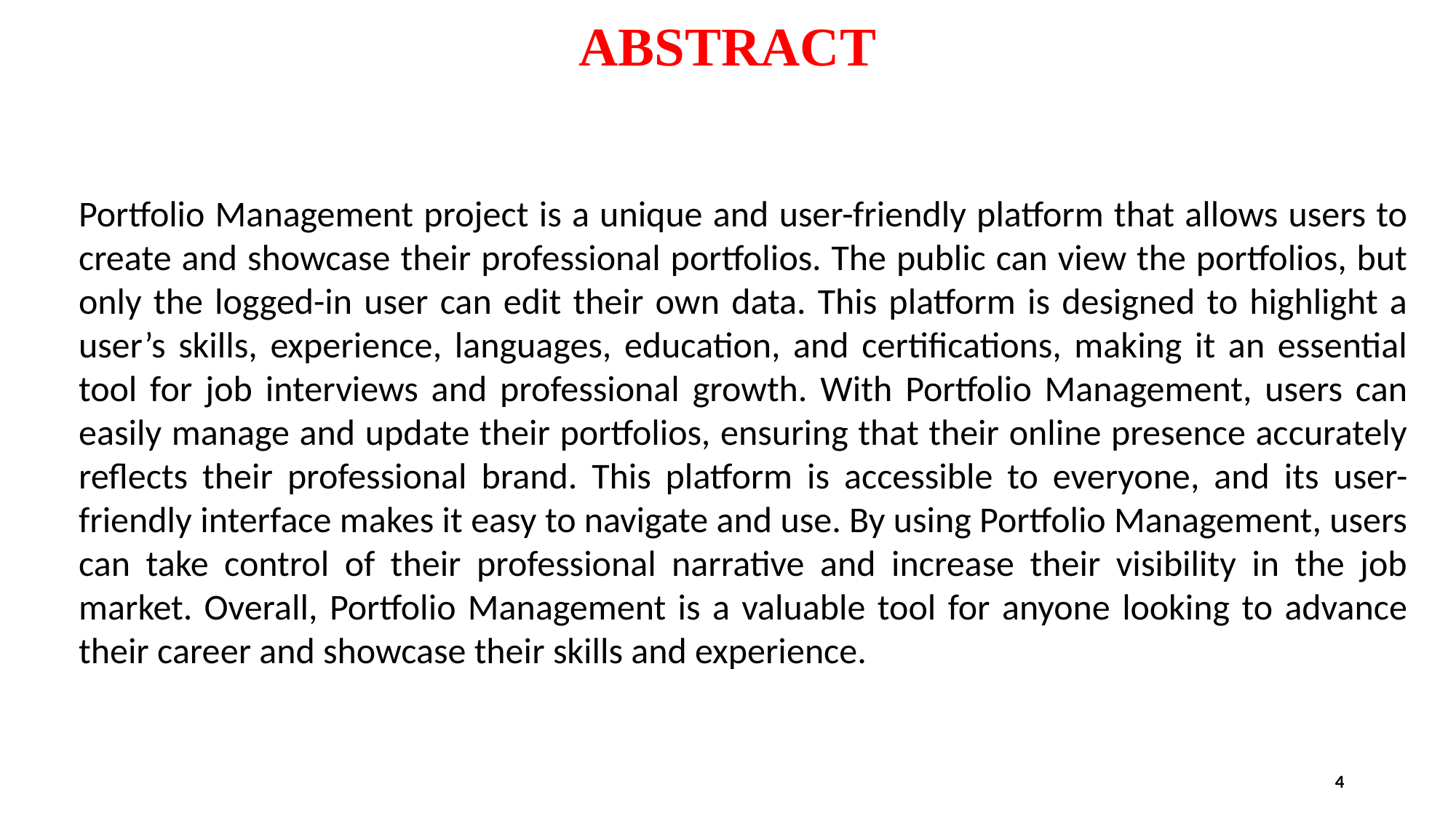

# ABSTRACT
Portfolio Management project is a unique and user-friendly platform that allows users to create and showcase their professional portfolios. The public can view the portfolios, but only the logged-in user can edit their own data. This platform is designed to highlight a user’s skills, experience, languages, education, and certifications, making it an essential tool for job interviews and professional growth. With Portfolio Management, users can easily manage and update their portfolios, ensuring that their online presence accurately reflects their professional brand. This platform is accessible to everyone, and its user-friendly interface makes it easy to navigate and use. By using Portfolio Management, users can take control of their professional narrative and increase their visibility in the job market. Overall, Portfolio Management is a valuable tool for anyone looking to advance their career and showcase their skills and experience.

4